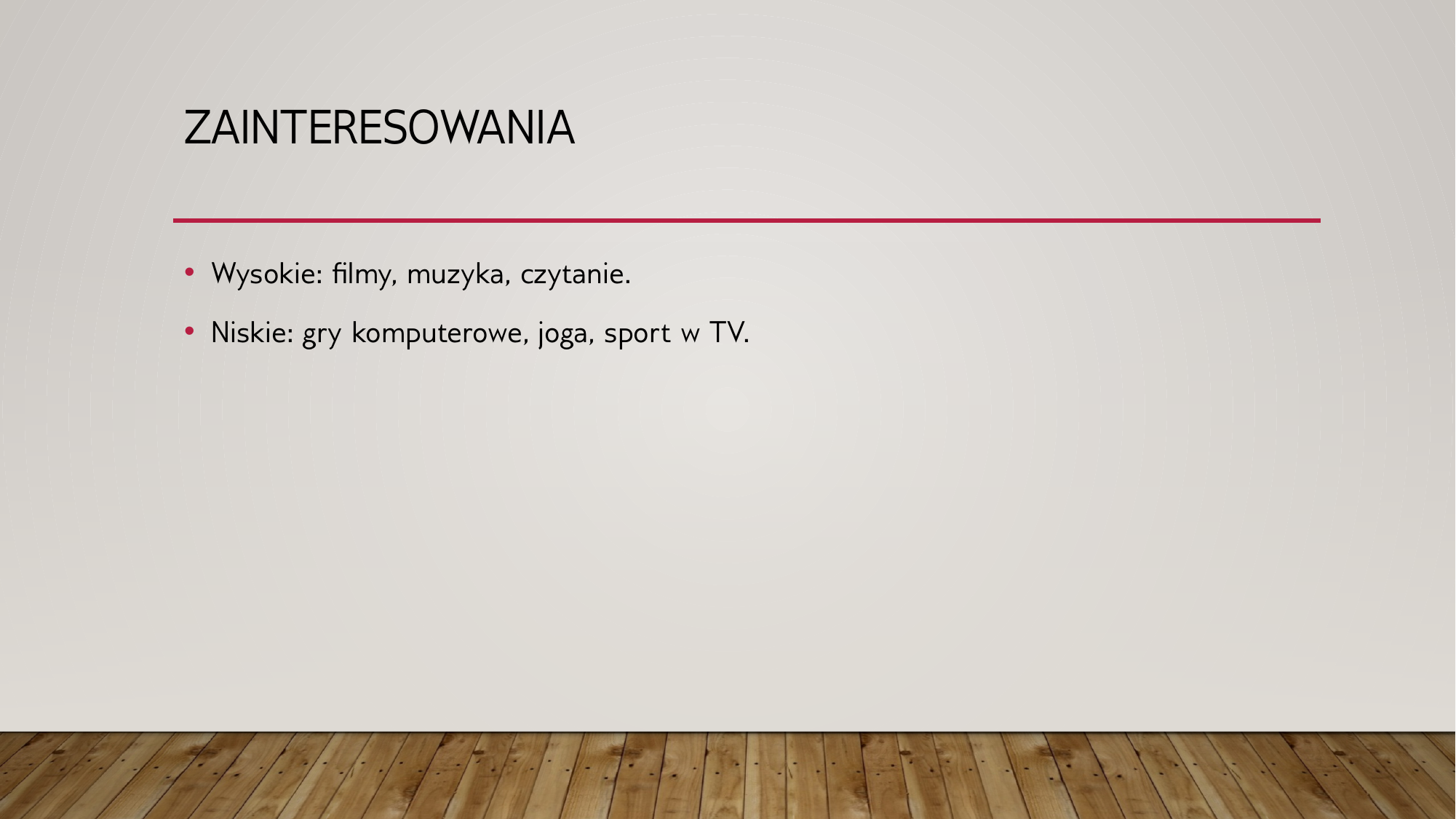

# Zainteresowania
Wysokie: filmy, muzyka, czytanie.
Niskie: gry komputerowe, joga, sport w TV.